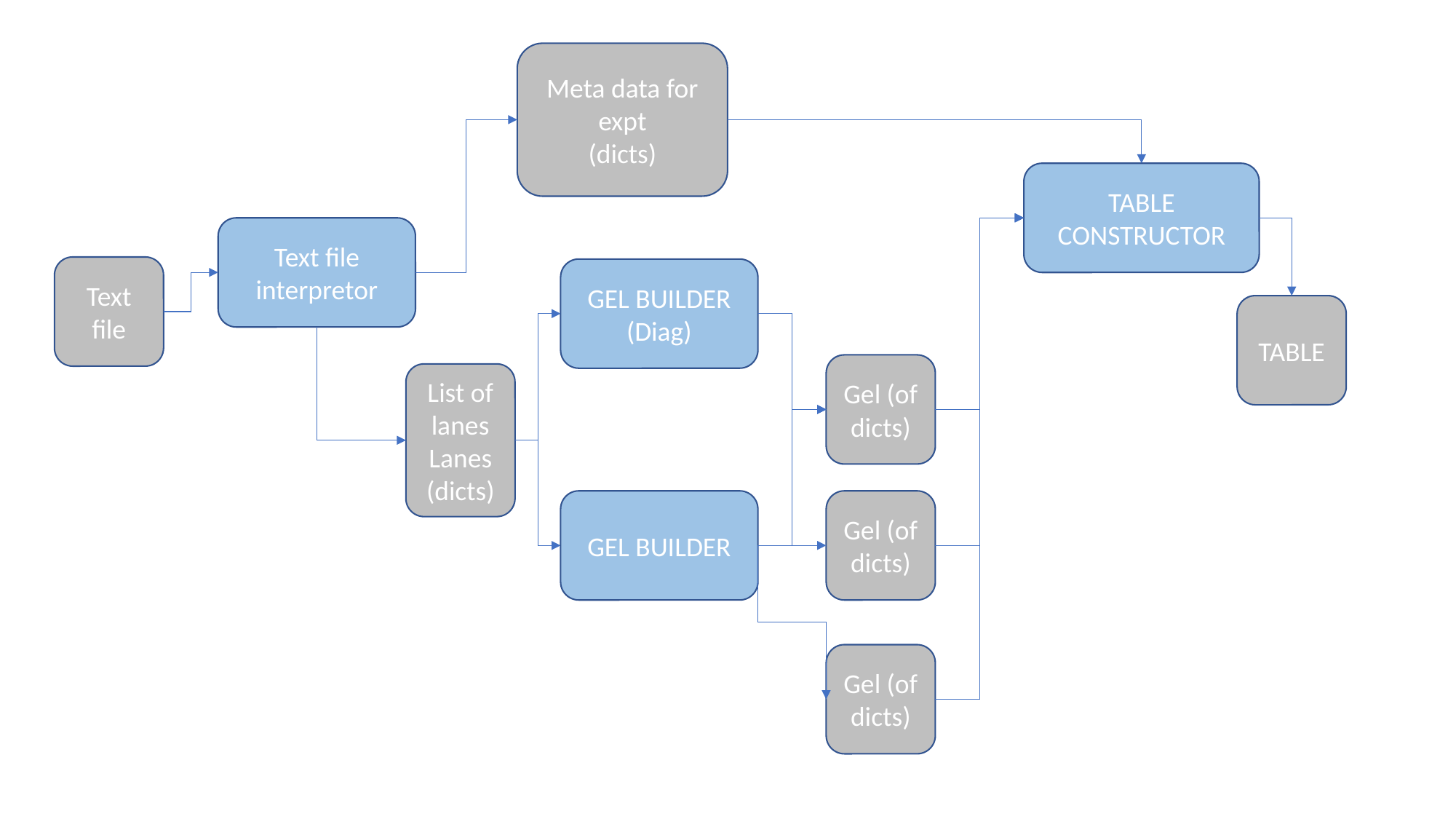

Meta data for expt
(dicts)
TABLE CONSTRUCTOR
Text file interpretor
Text file
GEL BUILDER
(Diag)
TABLE
Gel (of dicts)
List of lanes
Lanes
(dicts)
GEL BUILDER
Gel (of dicts)
Gel (of dicts)